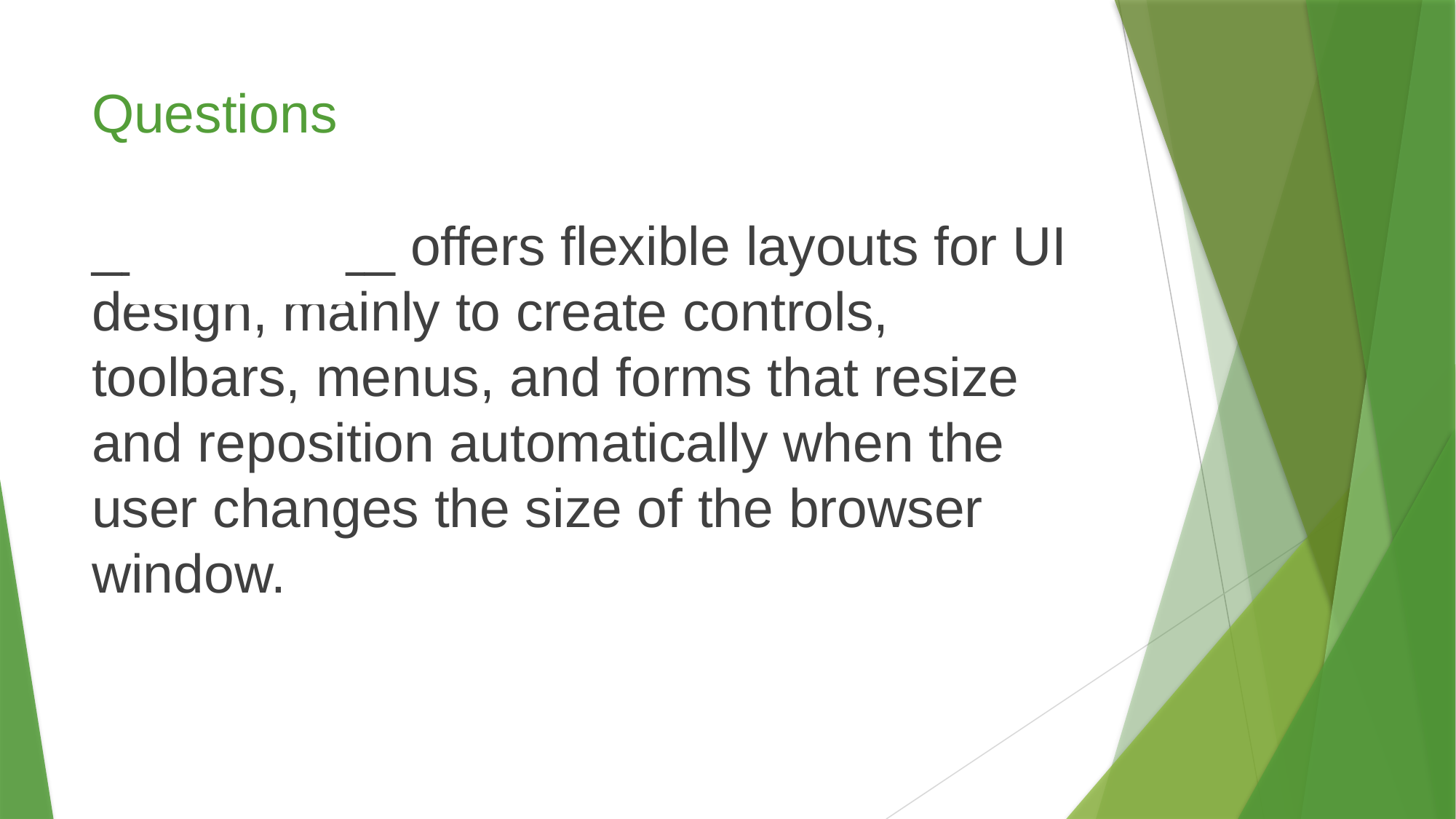

# Questions
__________ offers flexible layouts for UI design, mainly to create controls, toolbars, menus, and forms that resize and reposition automatically when the user changes the size of the browser window.
Flexbox